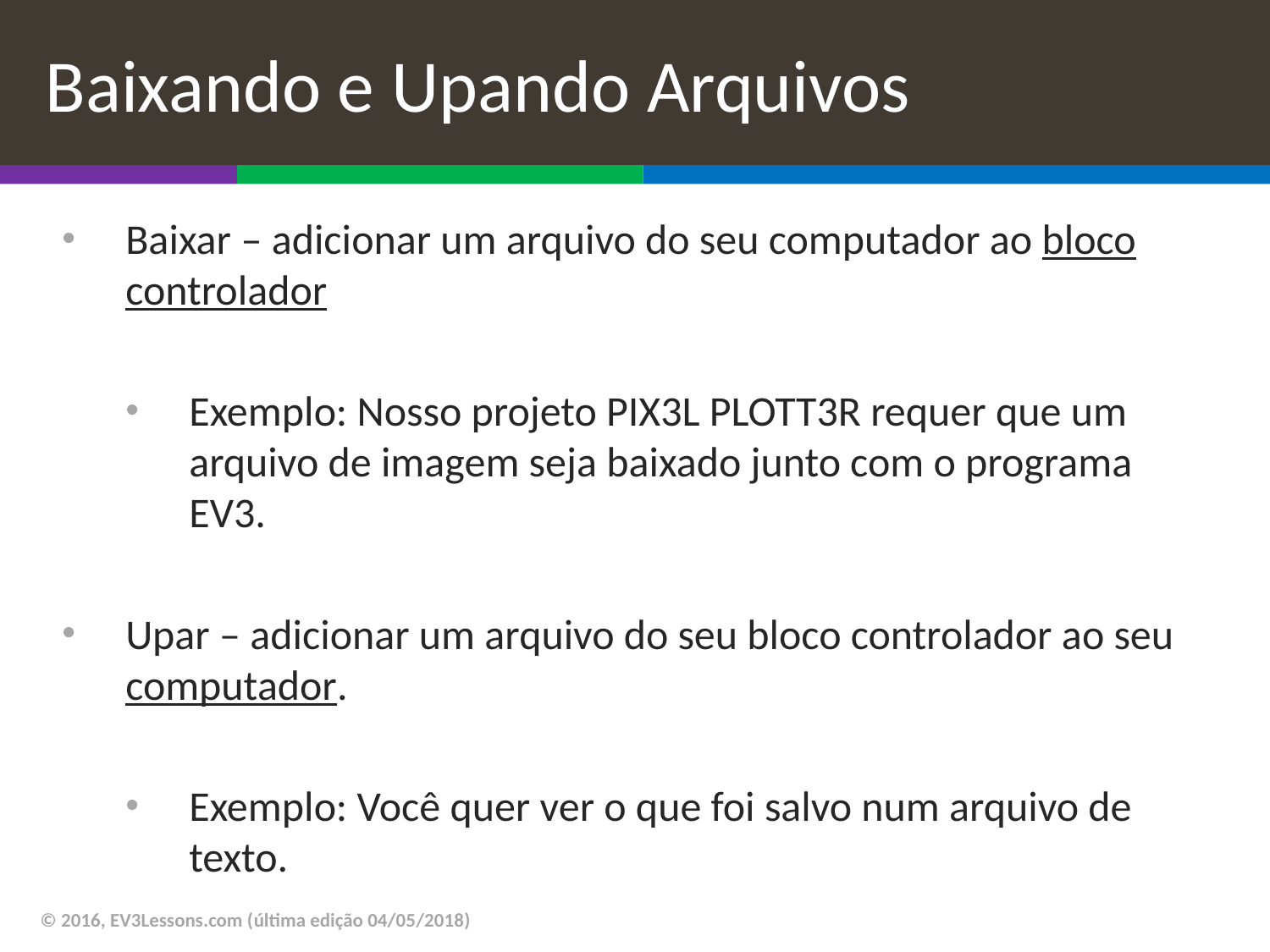

# Baixando e Upando Arquivos
Baixar – adicionar um arquivo do seu computador ao bloco controlador
Exemplo: Nosso projeto PIX3L PLOTT3R requer que um arquivo de imagem seja baixado junto com o programa EV3.
Upar – adicionar um arquivo do seu bloco controlador ao seu computador.
Exemplo: Você quer ver o que foi salvo num arquivo de texto.
© 2016, EV3Lessons.com (última edição 04/05/2018)